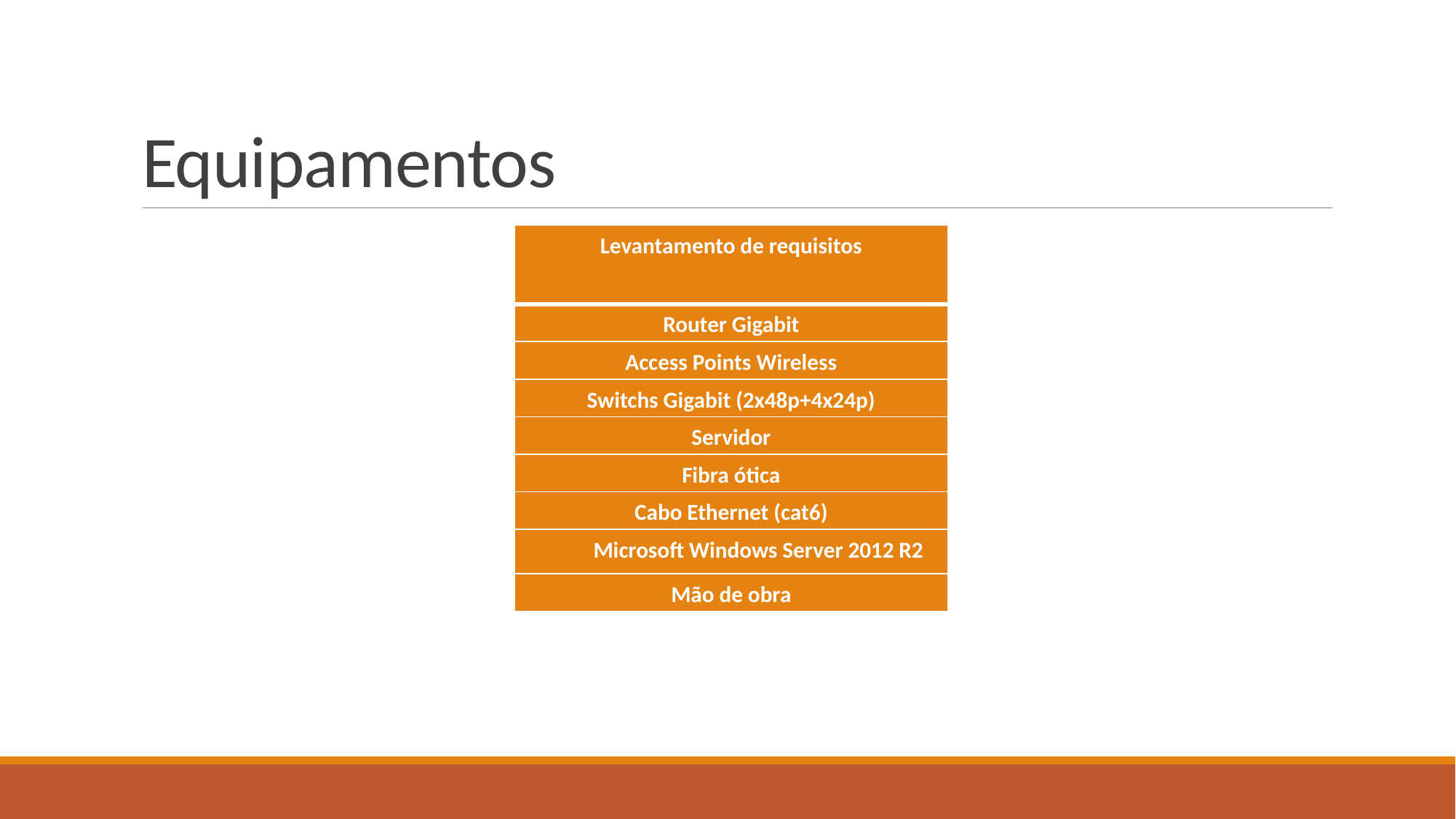

# Equipamentos
| Levantamento de requisitos |
| --- |
| Router Gigabit |
| Access Points Wireless |
| Switchs Gigabit (2x48p+4x24p) |
| Servidor |
| Fibra ótica |
| Cabo Ethernet (cat6) |
| Microsoft Windows Server 2012 R2 |
| Mão de obra |